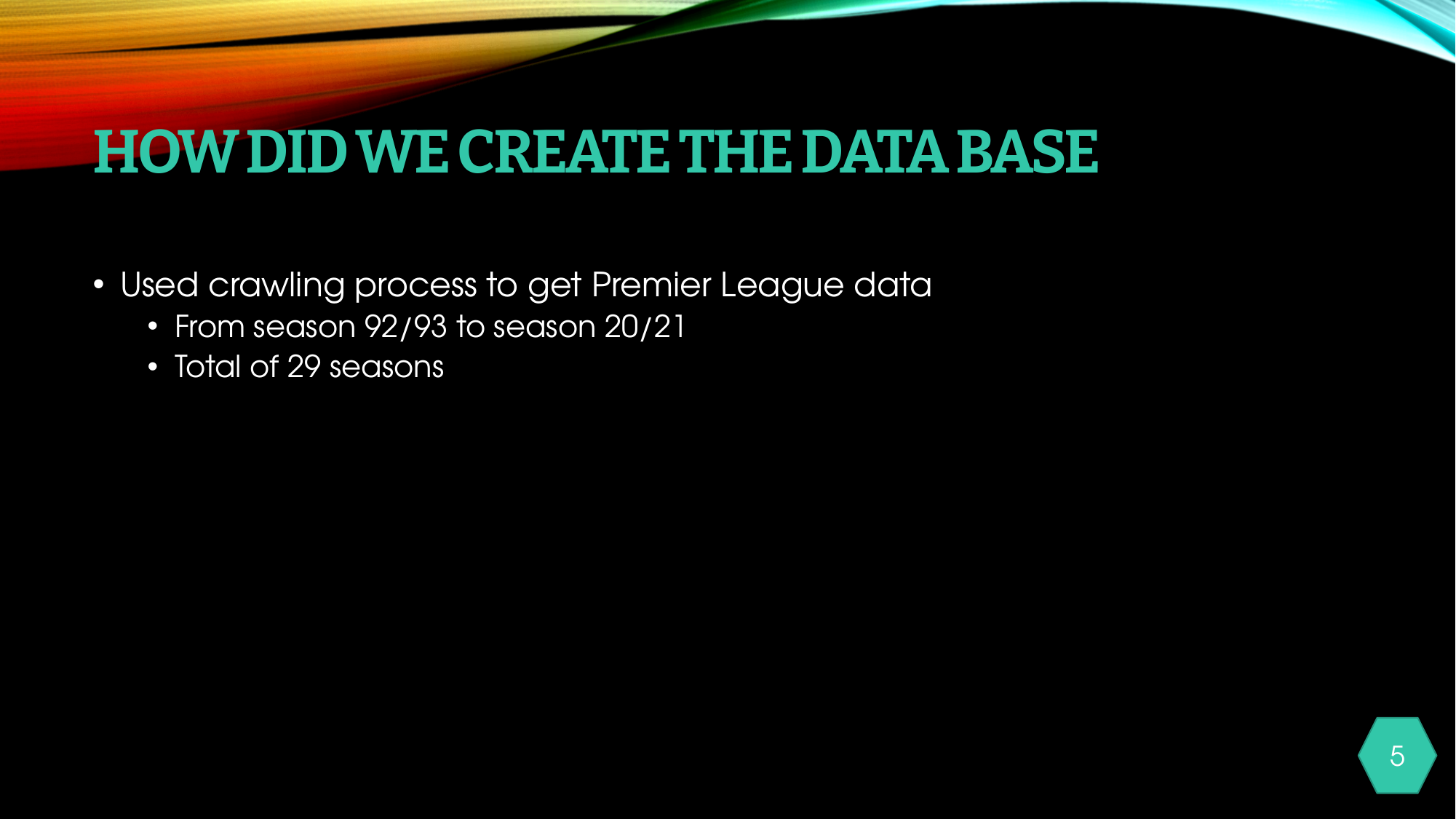

# HOW DID WE CREATE THE DATA BASE
Used crawling process to get Premier League data
From season 92/93 to season 20/21
Total of 29 seasons

5